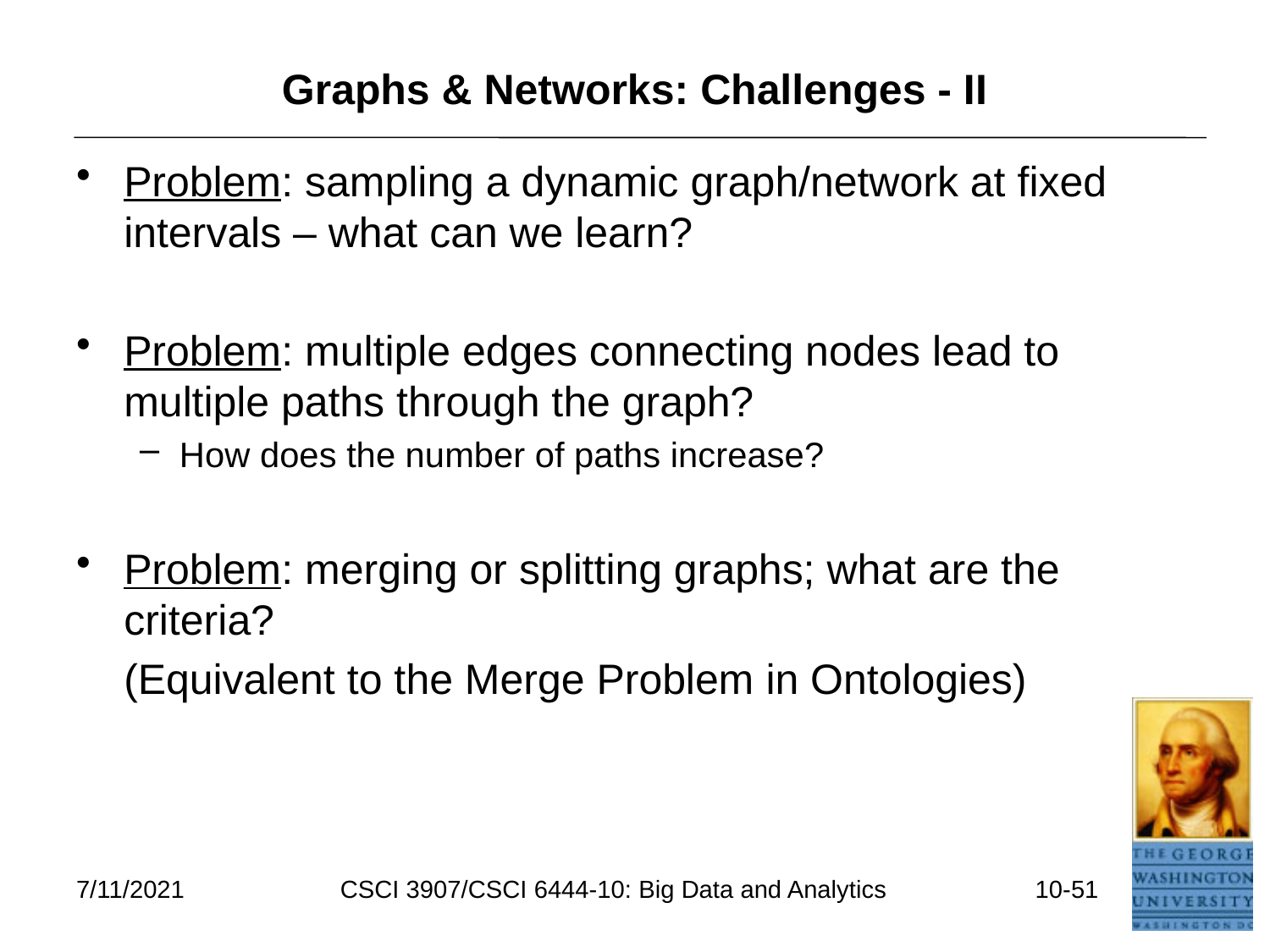

# Graphs & Networks: Challenges - II
Problem: sampling a dynamic graph/network at fixed intervals – what can we learn?

Problem: multiple edges connecting nodes lead to multiple paths through the graph?
How does the number of paths increase?

Problem: merging or splitting graphs; what are the criteria?
	(Equivalent to the Merge Problem in Ontologies)

7/11/2021
CSCI 3907/CSCI 6444-10: Big Data and Analytics
10-51